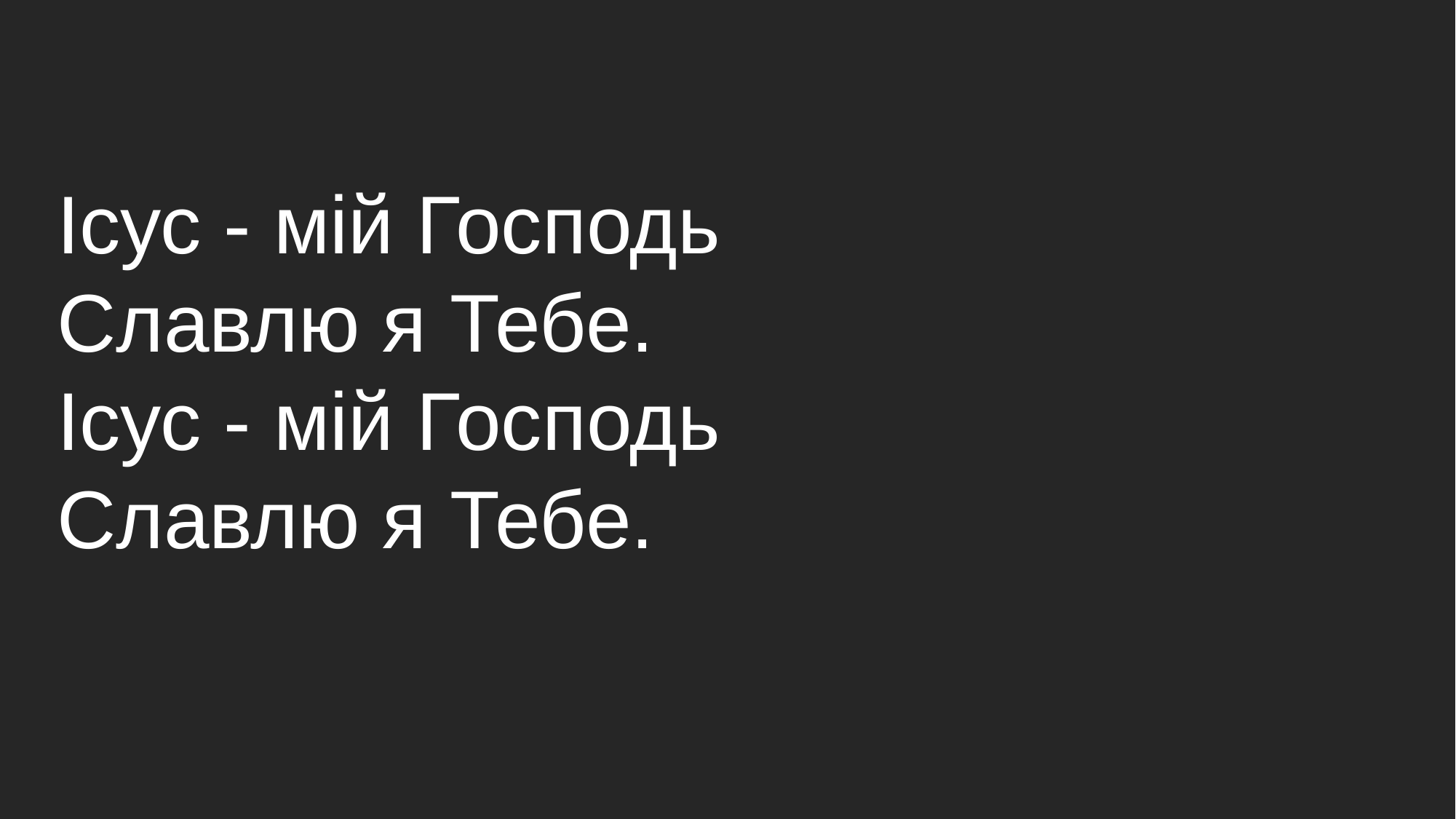

# Ісус - мій Господь Славлю я Тебе. Ісус - мій Господь Славлю я Тебе.